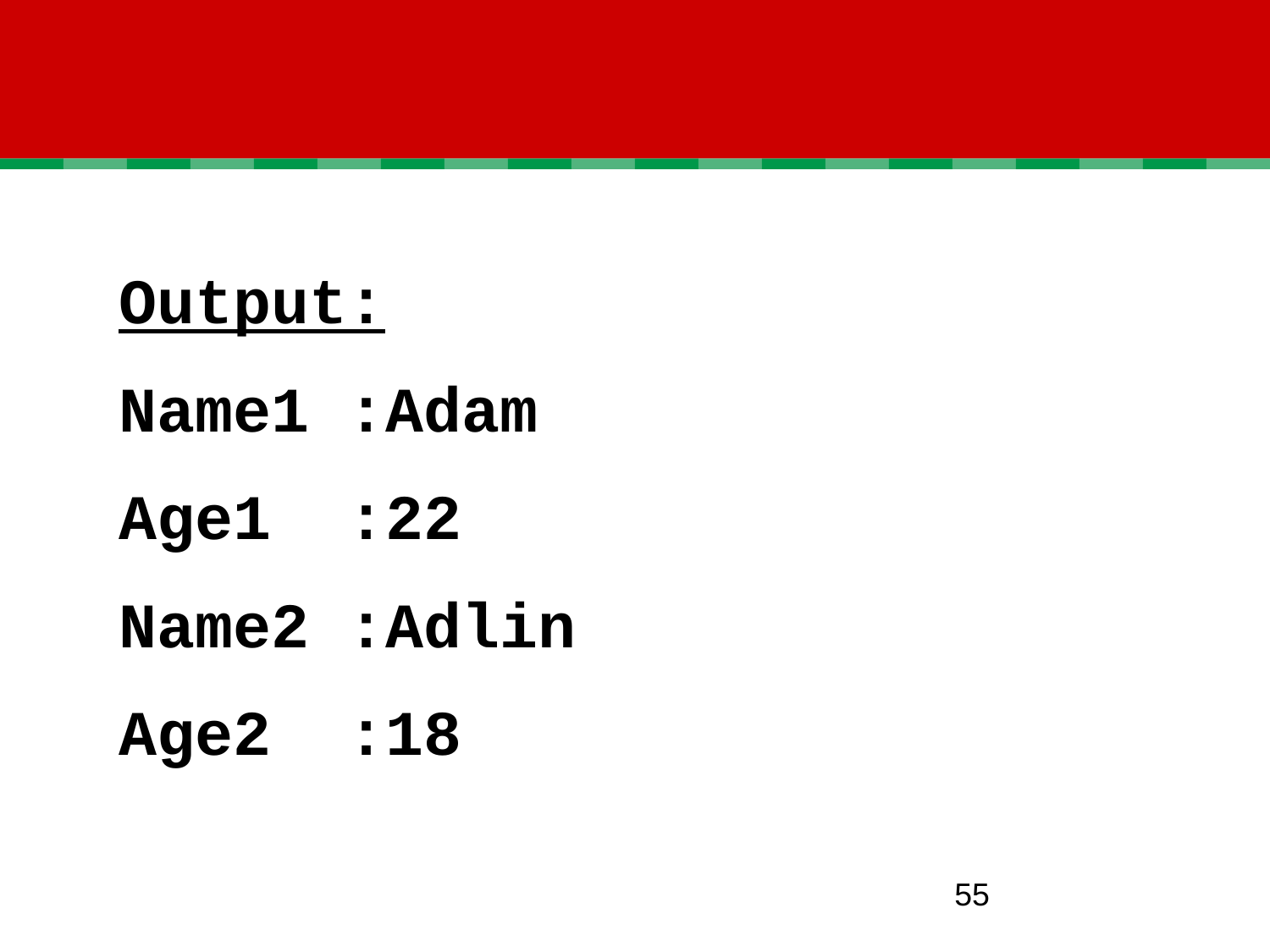

Output:
Name1 :Adam
Age1  :22
Name2 :Adlin
Age2  :18
55